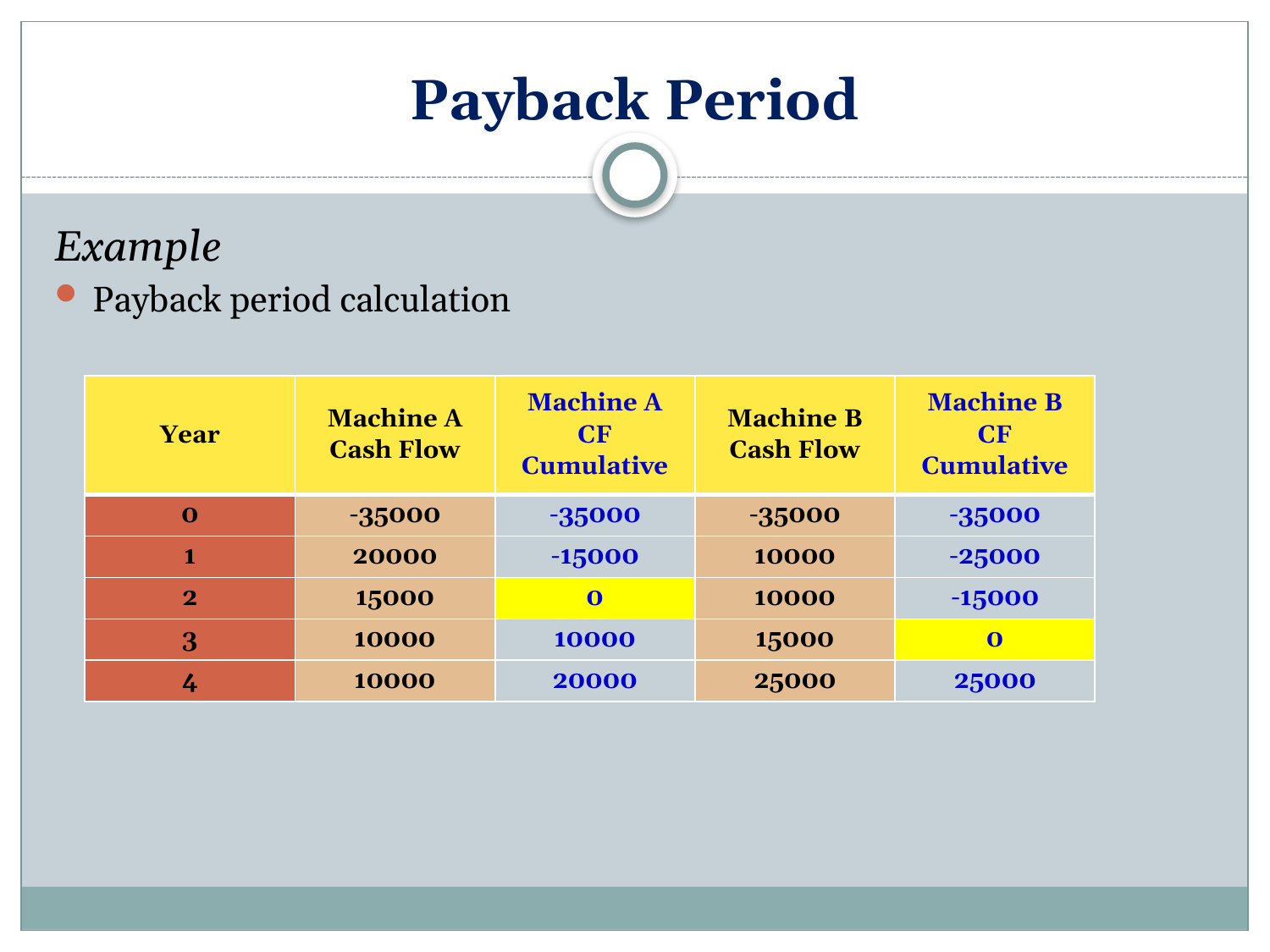

# Payback Period
Example
Payback period calculation

| Year | Machine A Cash Flow | Machine A CF Cumulative | Machine B Cash Flow | Machine B CF Cumulative |
| --- | --- | --- | --- | --- |
| 0 | -35000 | -35000 | -35000 | -35000 |
| 1 | 20000 | -15000 | 10000 | -25000 |
| 2 | 15000 | 0 | 10000 | -15000 |
| 3 | 10000 | 10000 | 15000 | 0 |
| 4 | 10000 | 20000 | 25000 | 25000 |